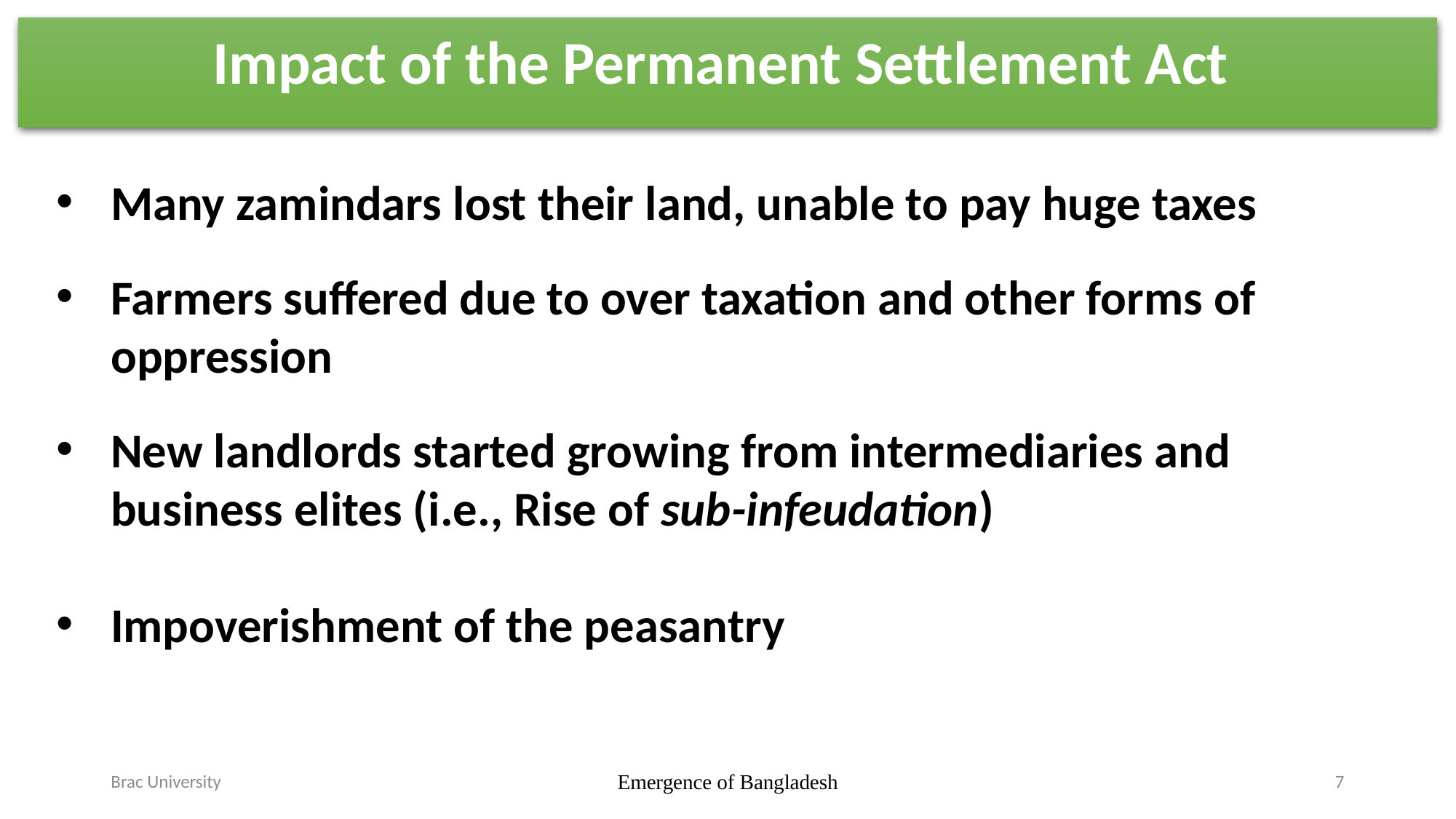

Impact of the Permanent Settlement Act
Many zamindars lost their land, unable to pay huge taxes
Farmers suffered due to over taxation and other forms of oppression
New landlords started growing from intermediaries and business elites (i.e., Rise of sub-infeudation)

Impoverishment of the peasantry
Brac University
Emergence of Bangladesh
7